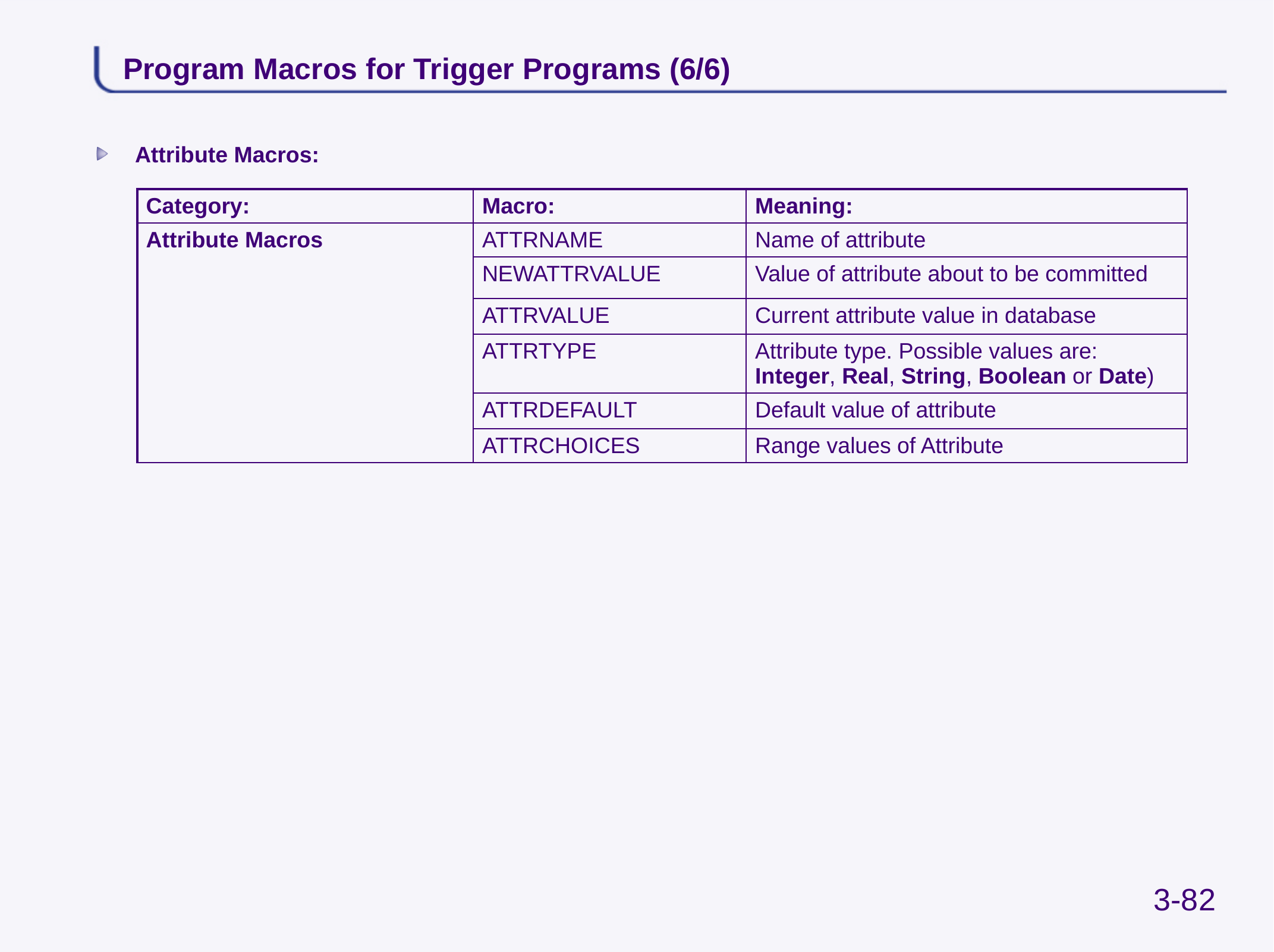

# Program Macros for Trigger Programs (6/6)
Attribute Macros:
| Category: | Macro: | Meaning: |
| --- | --- | --- |
| Attribute Macros | ATTRNAME | Name of attribute |
|  | NEWATTRVALUE | Value of attribute about to be committed |
|  | ATTRVALUE | Current attribute value in database |
|  | ATTRTYPE | Attribute type. Possible values are: Integer, Real, String, Boolean or Date) |
|  | ATTRDEFAULT | Default value of attribute |
|  | ATTRCHOICES | Range values of Attribute |
3-82